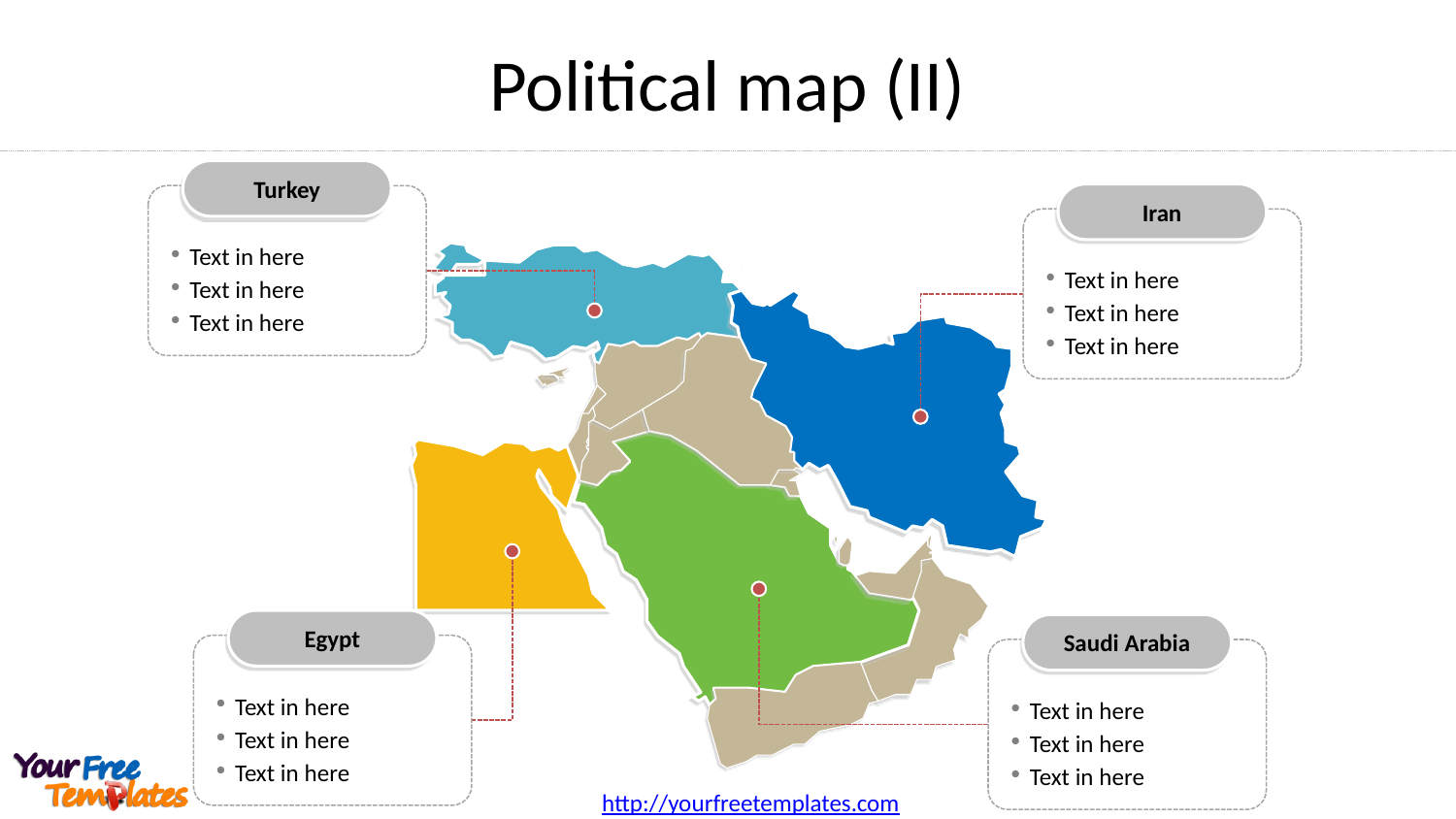

Political map (II)
Turkey

Text in here
Text in here
Text in here
Iran

Text in here
Text in here
Text in here

Egypt

Text in here
Text in here
Text in here
Saudi Arabia

Text in here
Text in here
Text in here